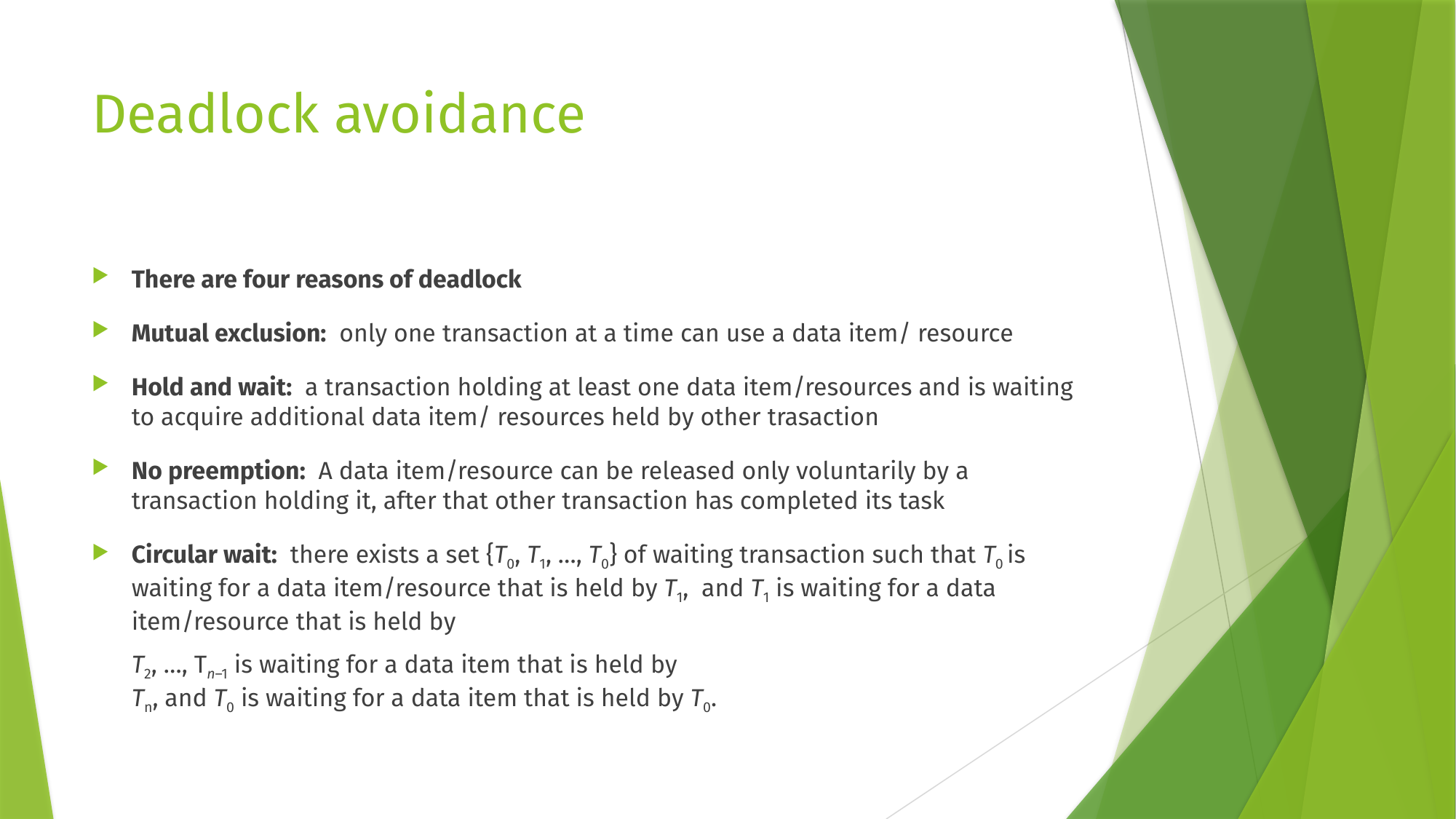

# Deadlock avoidance
There are four reasons of deadlock
Mutual exclusion:  only one transaction at a time can use a data item/ resource
Hold and wait:  a transaction holding at least one data item/resources and is waiting to acquire additional data item/ resources held by other trasaction
No preemption:  A data item/resource can be released only voluntarily by a transaction holding it, after that other transaction has completed its task
Circular wait:  there exists a set {T0, T1, …, T0} of waiting transaction such that T0 is waiting for a data item/resource that is held by T1,  and T1 is waiting for a data item/resource that is held by
	T2, …, Tn–1 is waiting for a data item that is held by
Tn, and T0 is waiting for a data item that is held by T0.